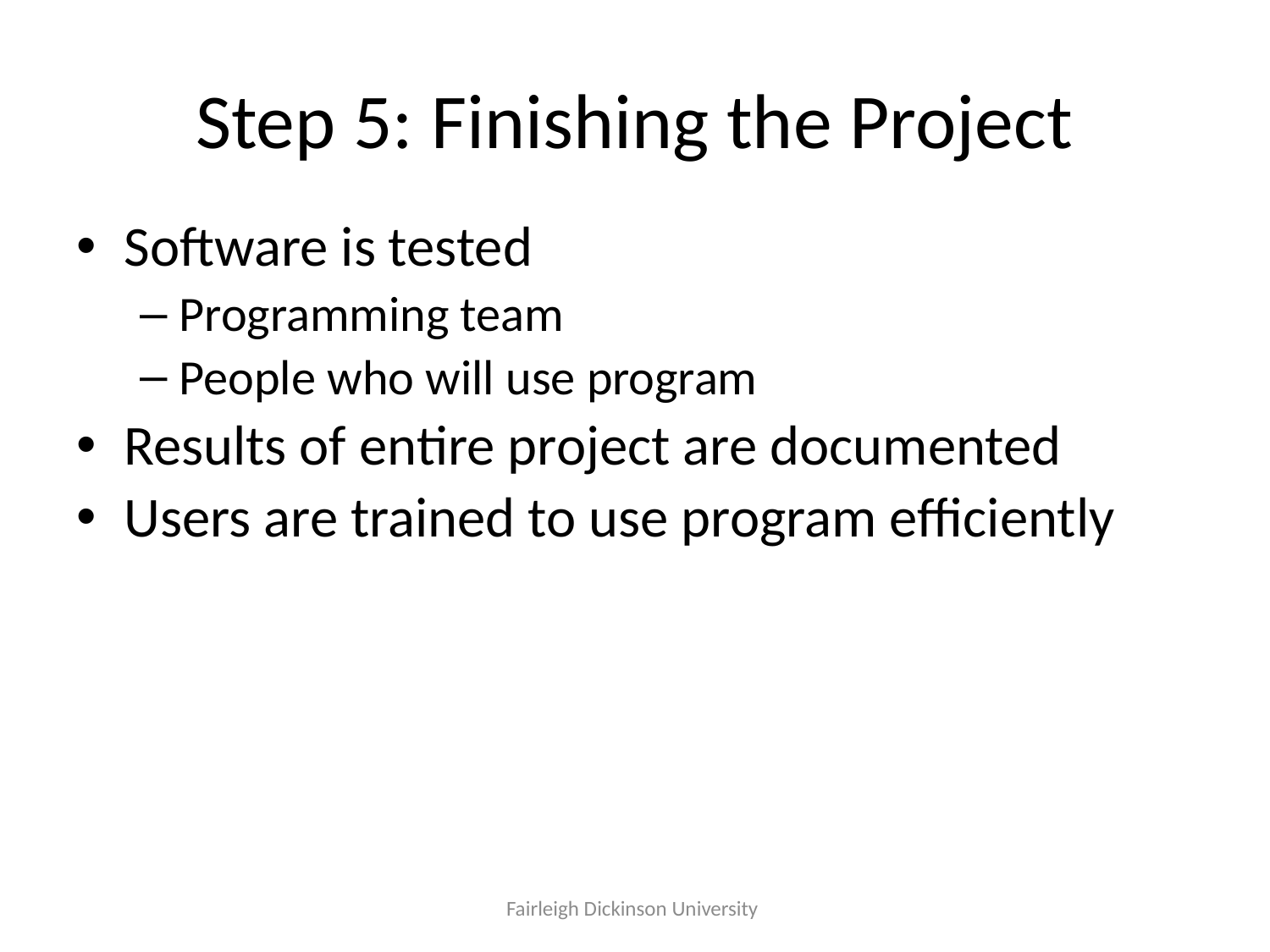

# Step 5: Finishing the Project
Software is tested
Programming team
People who will use program
Results of entire project are documented
Users are trained to use program efficiently
Fairleigh Dickinson University